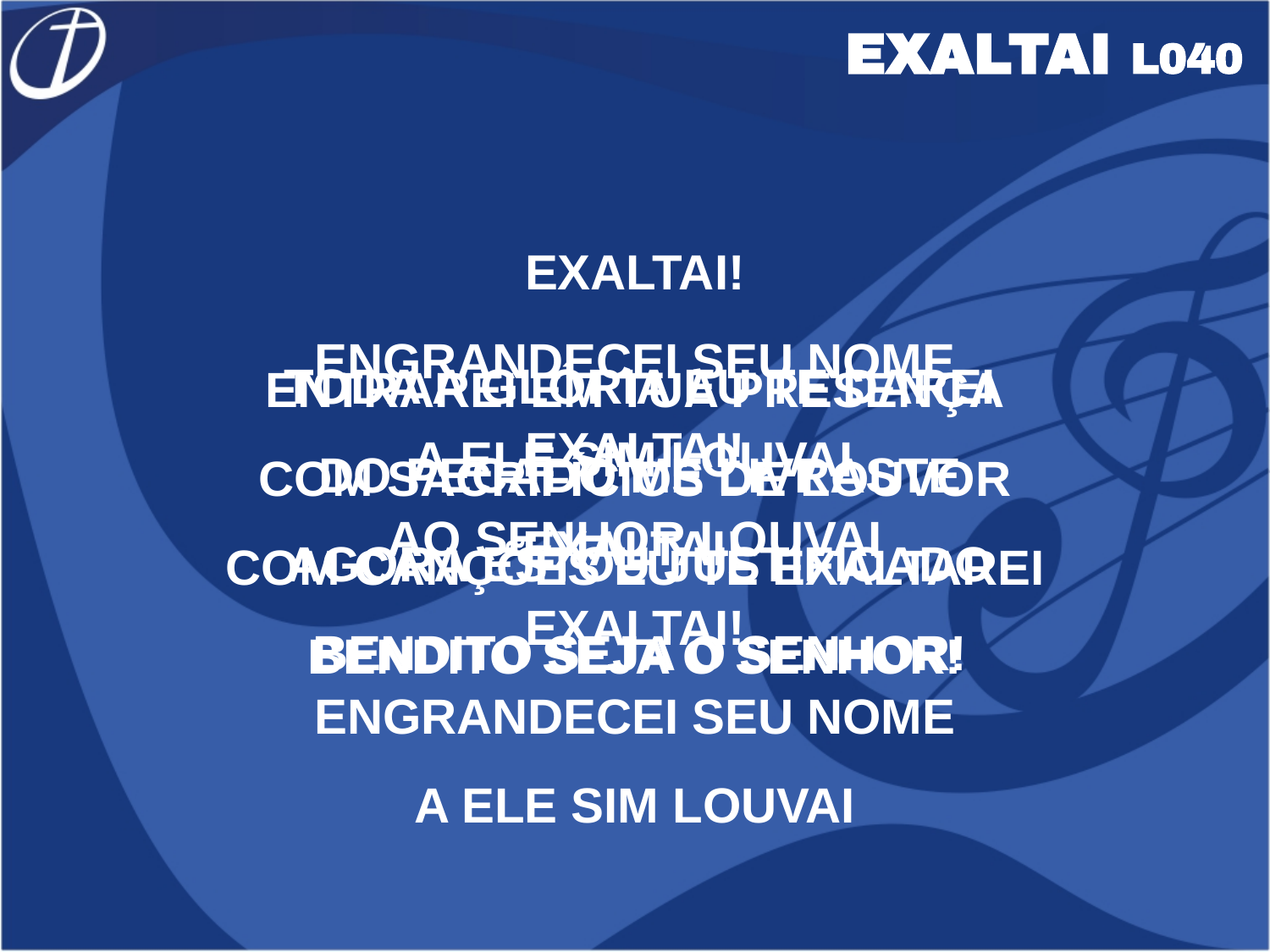

EXALTAI L040
EXALTAI!
ENGRANDECEI SEU NOME
EXALTAI!
AO SENHOR LOUVAI
EXALTAI!
ENGRANDECEI SEU NOME
A ELE SIM LOUVAI
TODA A GLÓRIA EU TE DAREI
DO PECADO ME LIVRASTE
AGORA ESTOU JUSTIFICADO
BENDITO SEJA O SENHOR!
ENTRAREI EM TUA PRESENÇA
COM SACRIFÍCIOS DE LOUVOR
COM CANÇÕES EU TE EXALTAREI
BENDITO SEJA O SENHOR!
A ELE SIM LOUVAI
EXALTAI!